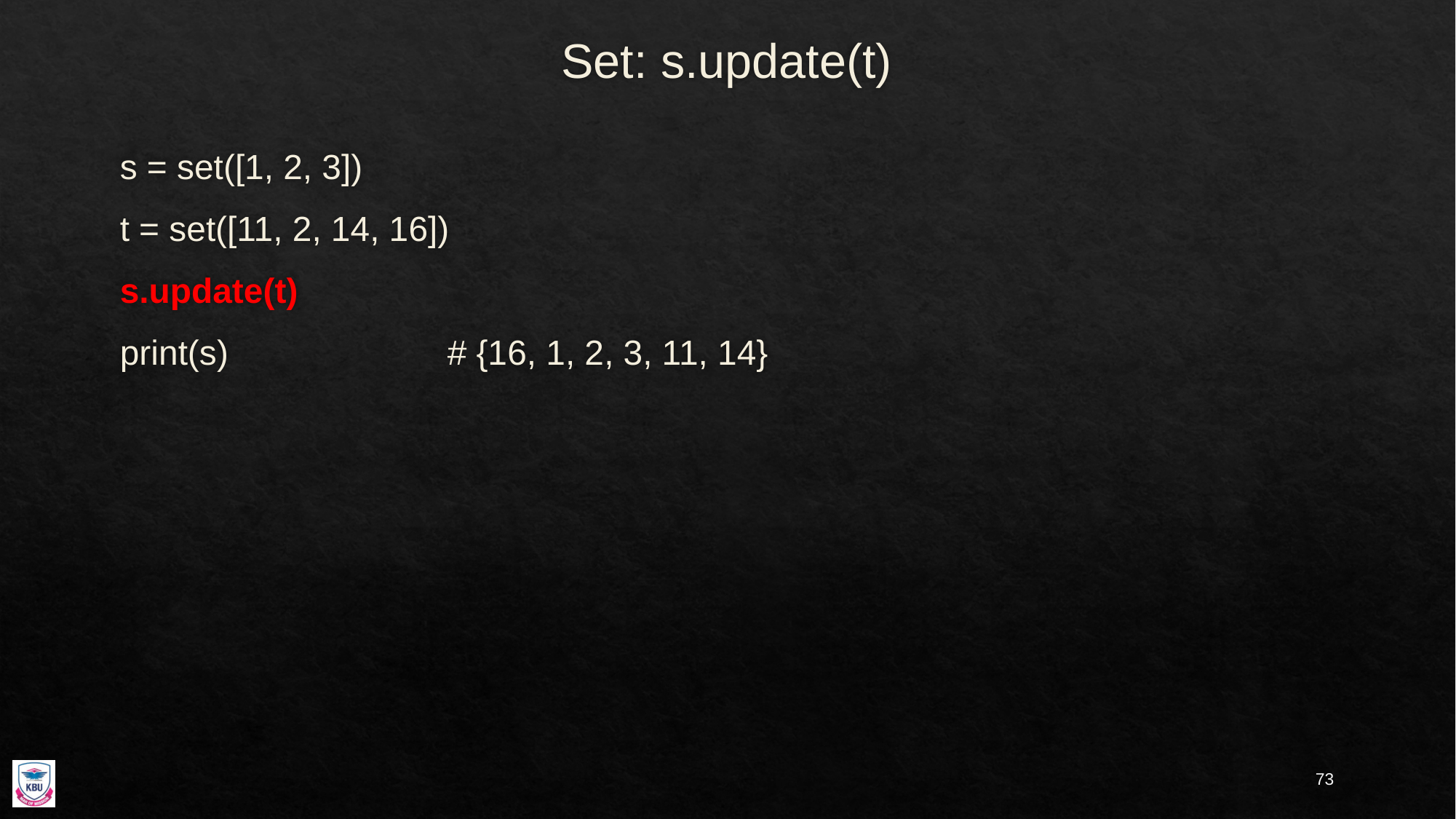

# Set: s.update(t)
s = set([1, 2, 3])
t = set([11, 2, 14, 16])
s.update(t)
print(s)			# {16, 1, 2, 3, 11, 14}
73